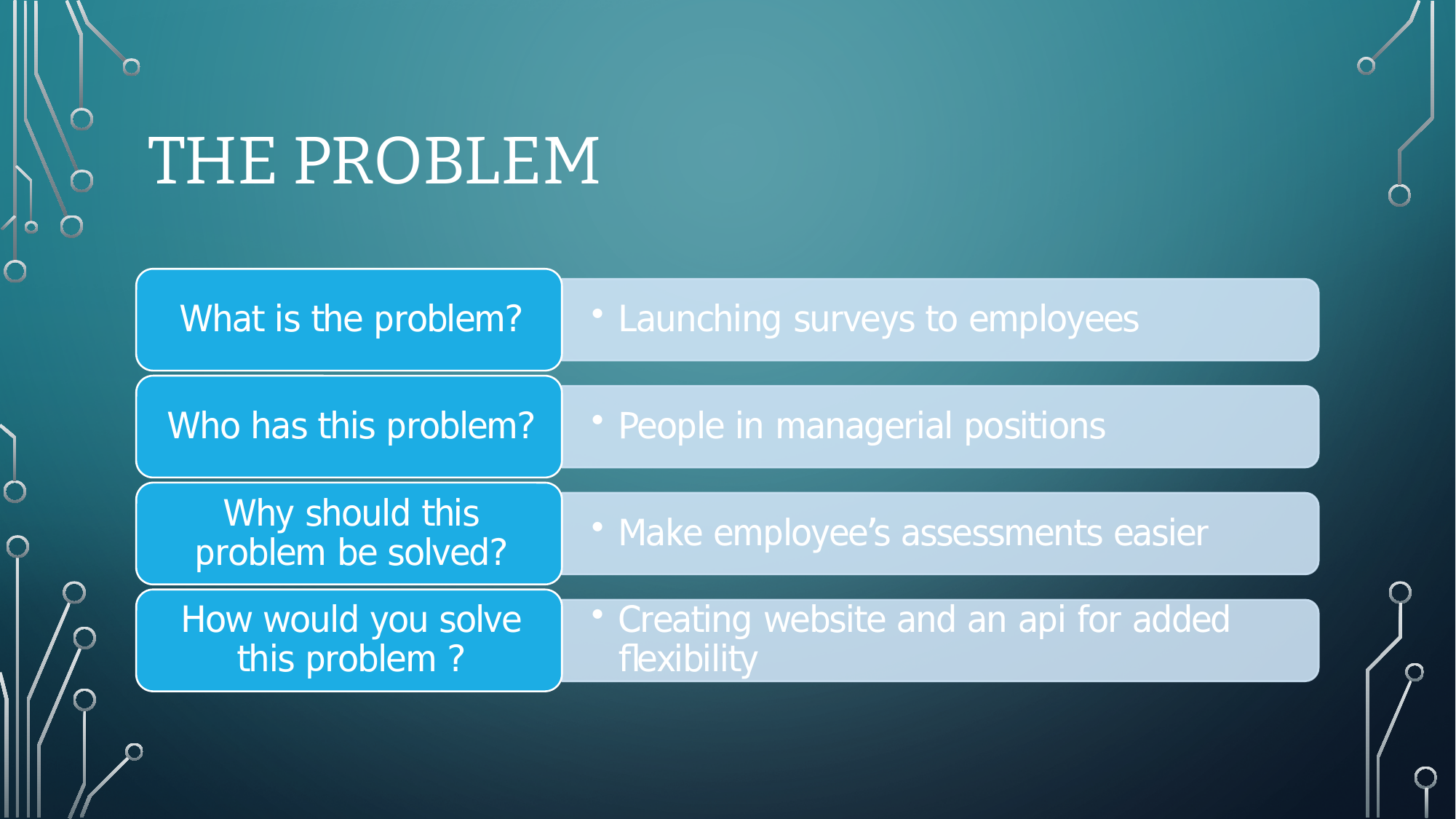

# The Problem
Launching surveys to employees
What is the problem?
People in managerial positions
Who has this problem?
Make employee’s assessments easier
Why should this problem be solved?
Creating website and an api for added flexibility
How would you solve this problem ?